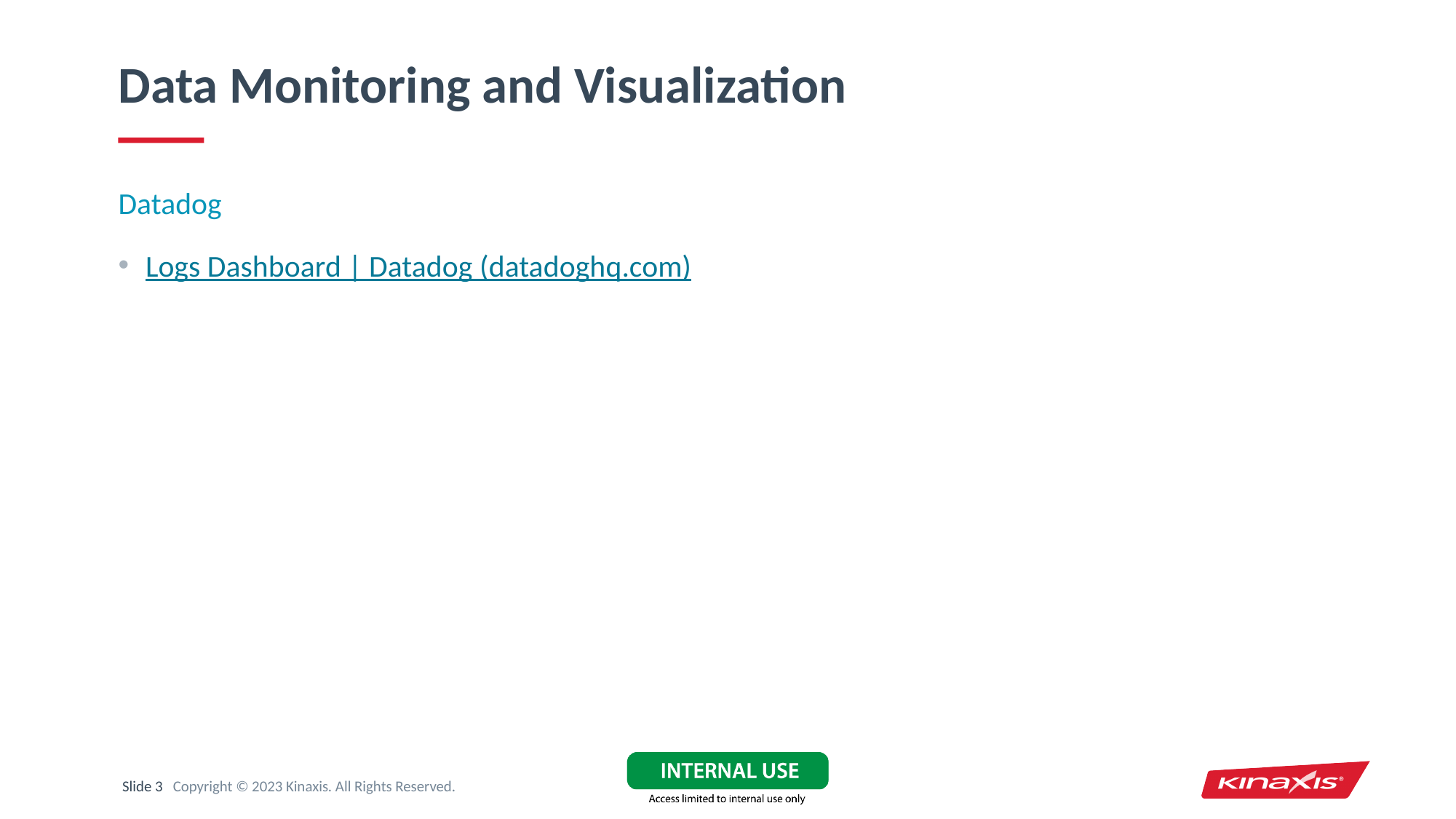

# Data Monitoring and Visualization
Datadog
Logs Dashboard | Datadog (datadoghq.com)